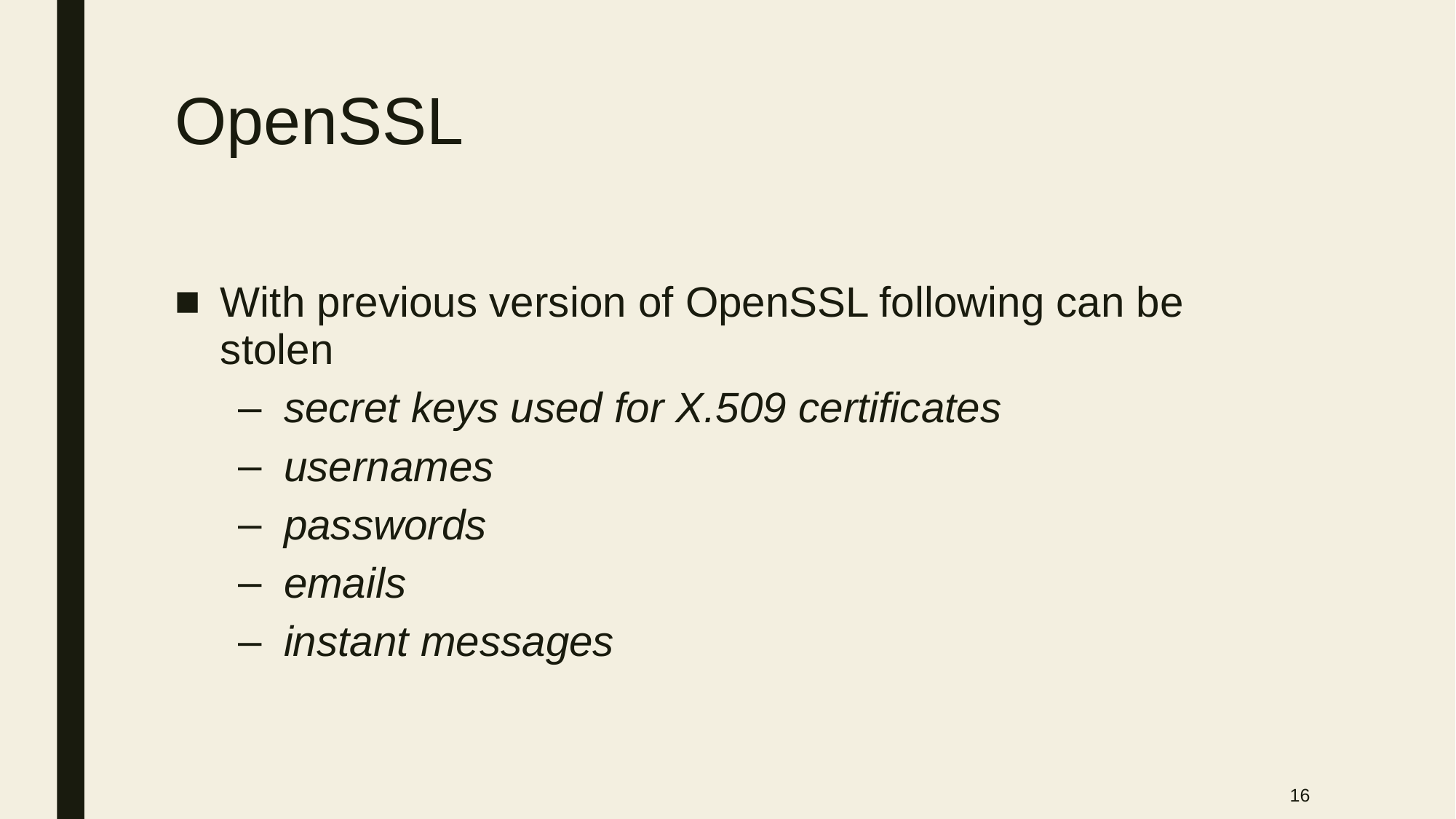

# OpenSSL
With previous version of OpenSSL following can be stolen
secret keys used for X.509 certificates
usernames
passwords
emails
instant messages

16